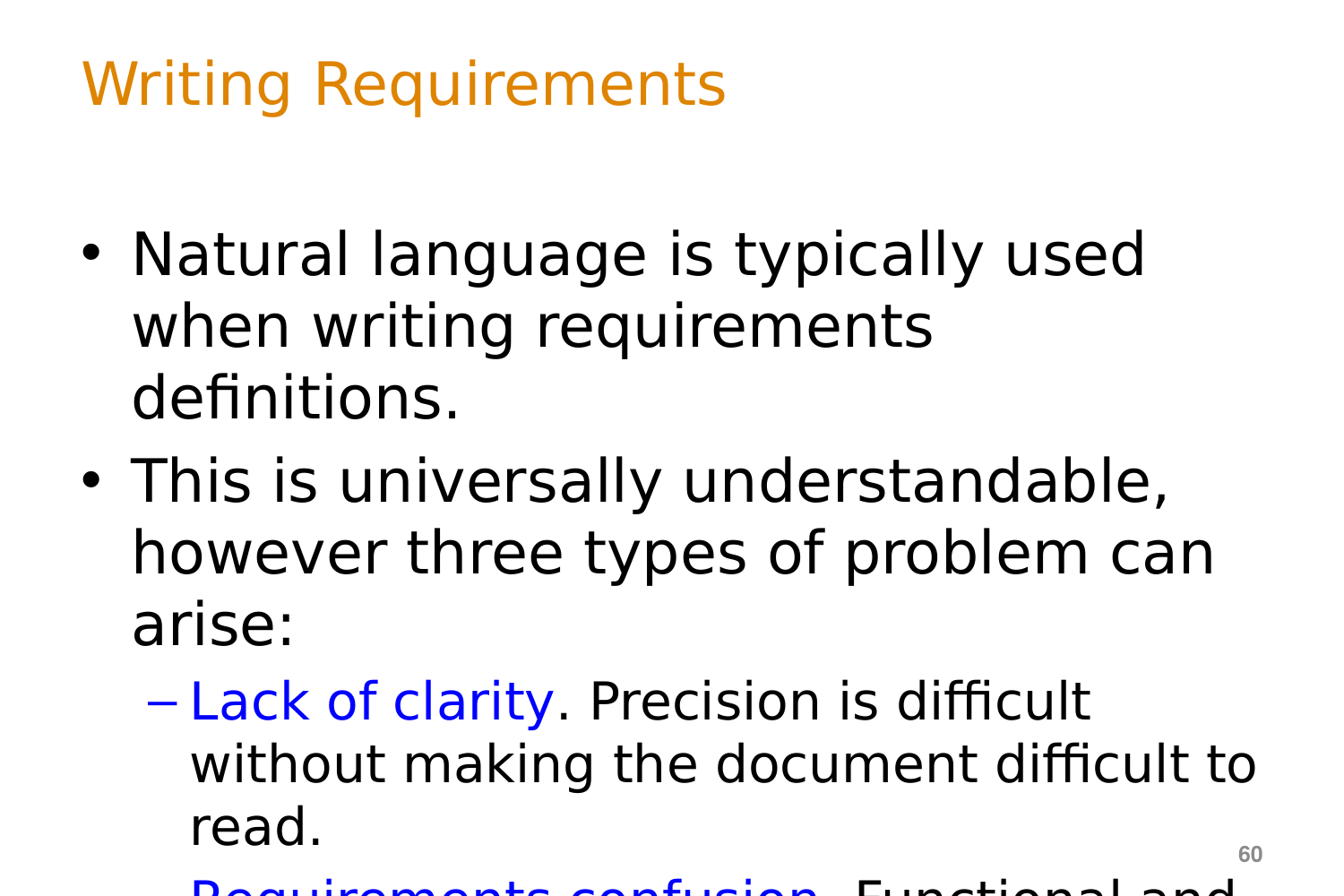

# Writing Requirements
Natural language is typically used when writing requirements definitions.
This is universally understandable, however three types of problem can arise:
Lack of clarity. Precision is difficult without making the document difficult to read.
Requirements confusion. Functional and non-functional requirements tend to be mixed-up.
Requirements amalgamation. Several different requirements may be expressed together.
60